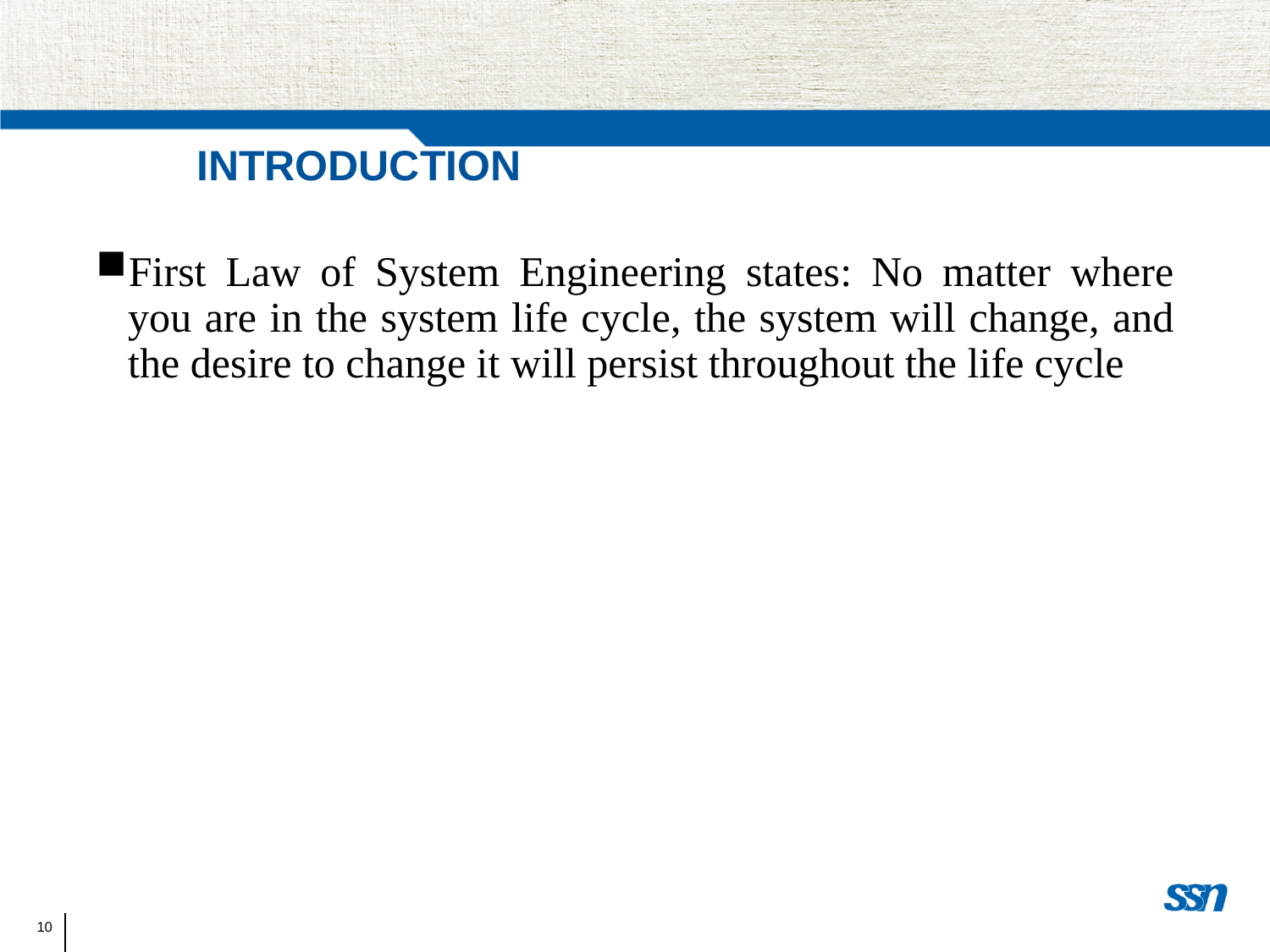

Introduction
First Law of System Engineering states: No matter where you are in the system life cycle, the system will change, and the desire to change it will persist throughout the life cycle